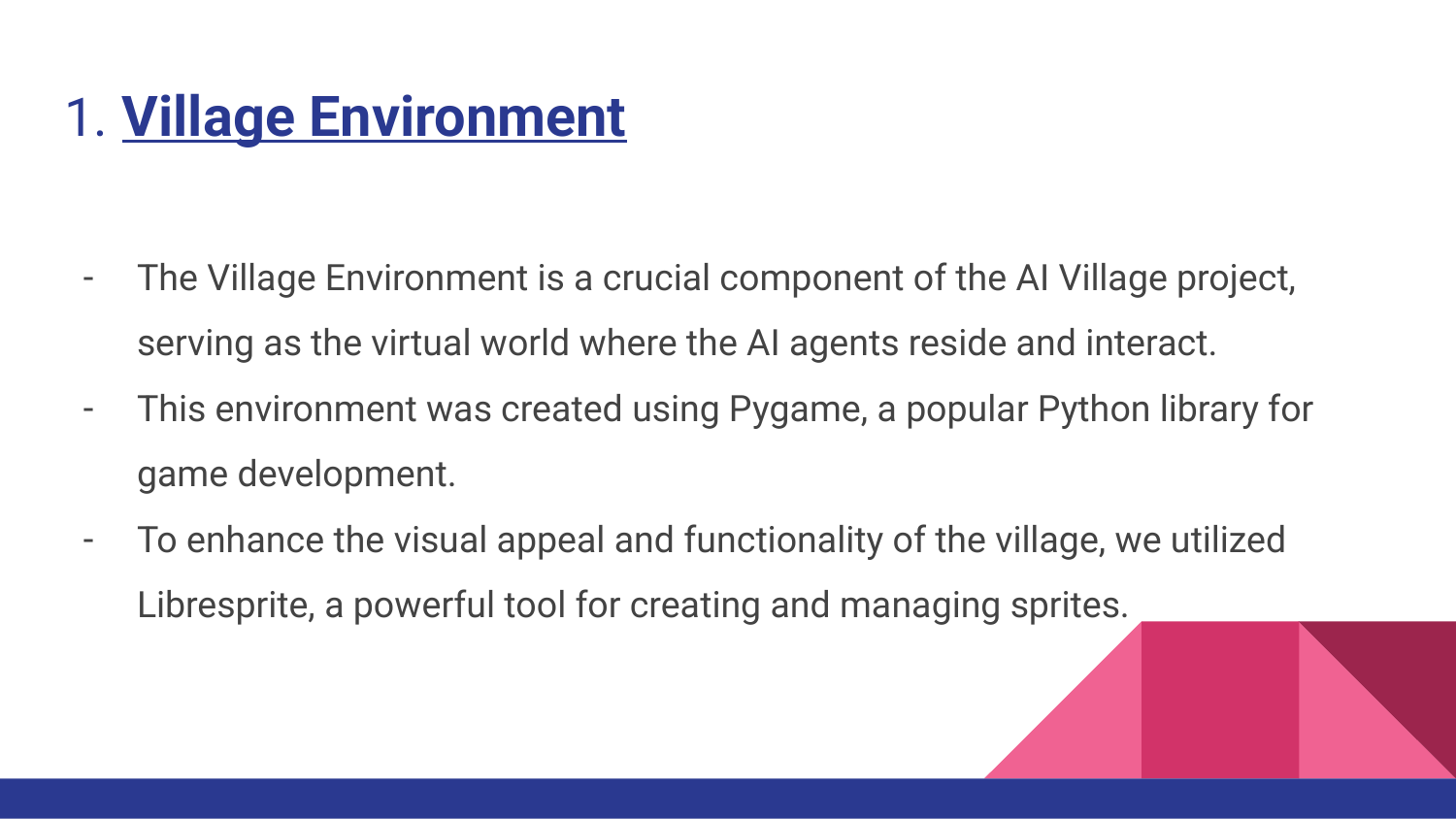

# 1. Village Environment

The Village Environment is a crucial component of the AI Village project, serving as the virtual world where the AI agents reside and interact.
This environment was created using Pygame, a popular Python library for game development.
To enhance the visual appeal and functionality of the village, we utilized Libresprite, a powerful tool for creating and managing sprites.